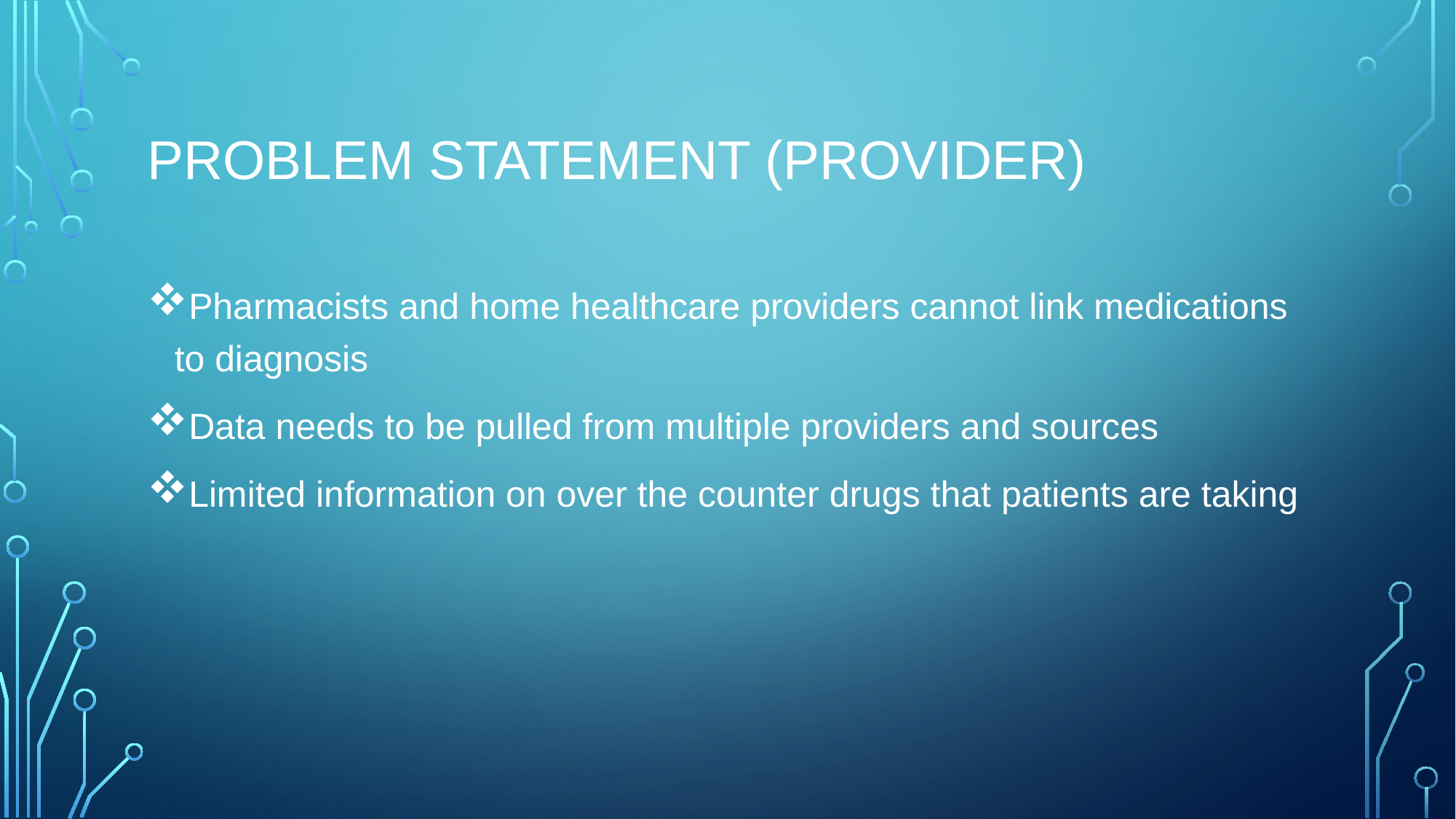

# Problem statement (Provider)
Pharmacists and home healthcare providers cannot link medications to diagnosis
Data needs to be pulled from multiple providers and sources
Limited information on over the counter drugs that patients are taking